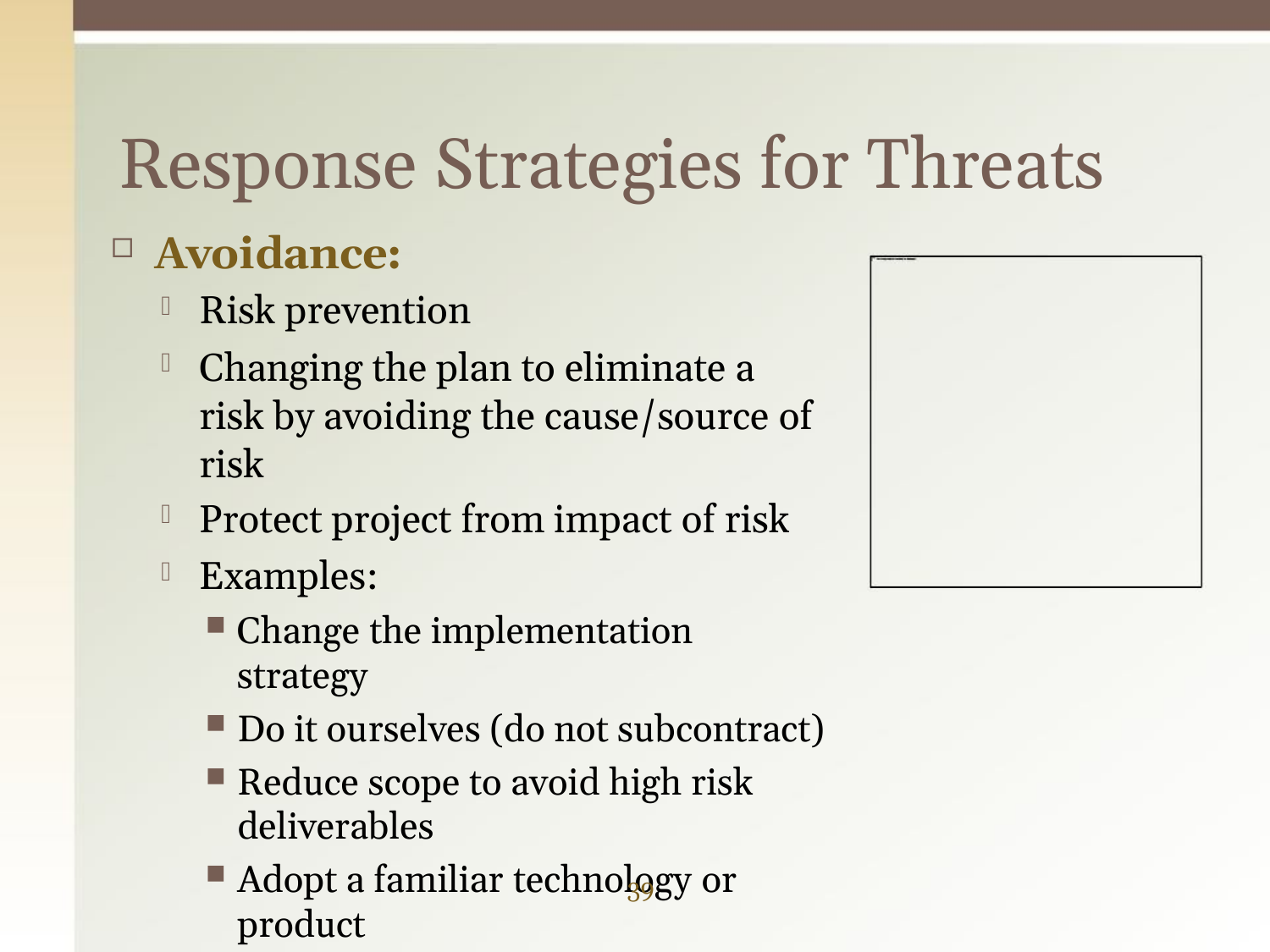

# Response Strategies for Threats
Avoidance:
Risk prevention
Changing the plan to eliminate a risk by avoiding the cause/source of risk
Protect project from impact of risk
Examples:
Change the implementation strategy
Do it ourselves (do not subcontract)
Reduce scope to avoid high risk deliverables
Adopt a familiar technology or product

39